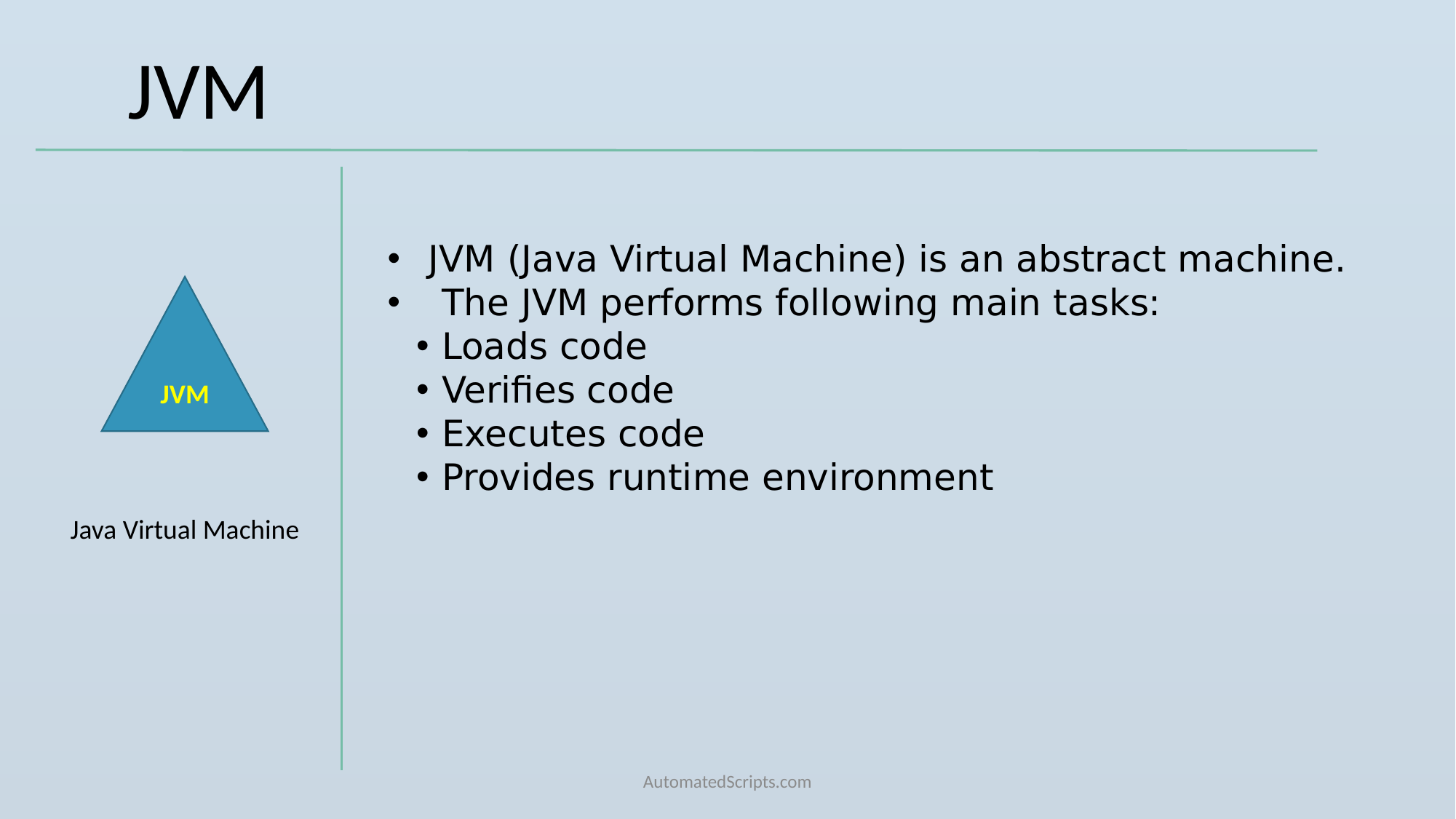

JVM
JVM (Java Virtual Machine) is an abstract machine.
The JVM performs following main tasks:
Loads code
Verifies code
Executes code
Provides runtime environment
JVM
Java Virtual Machine
AutomatedScripts.com